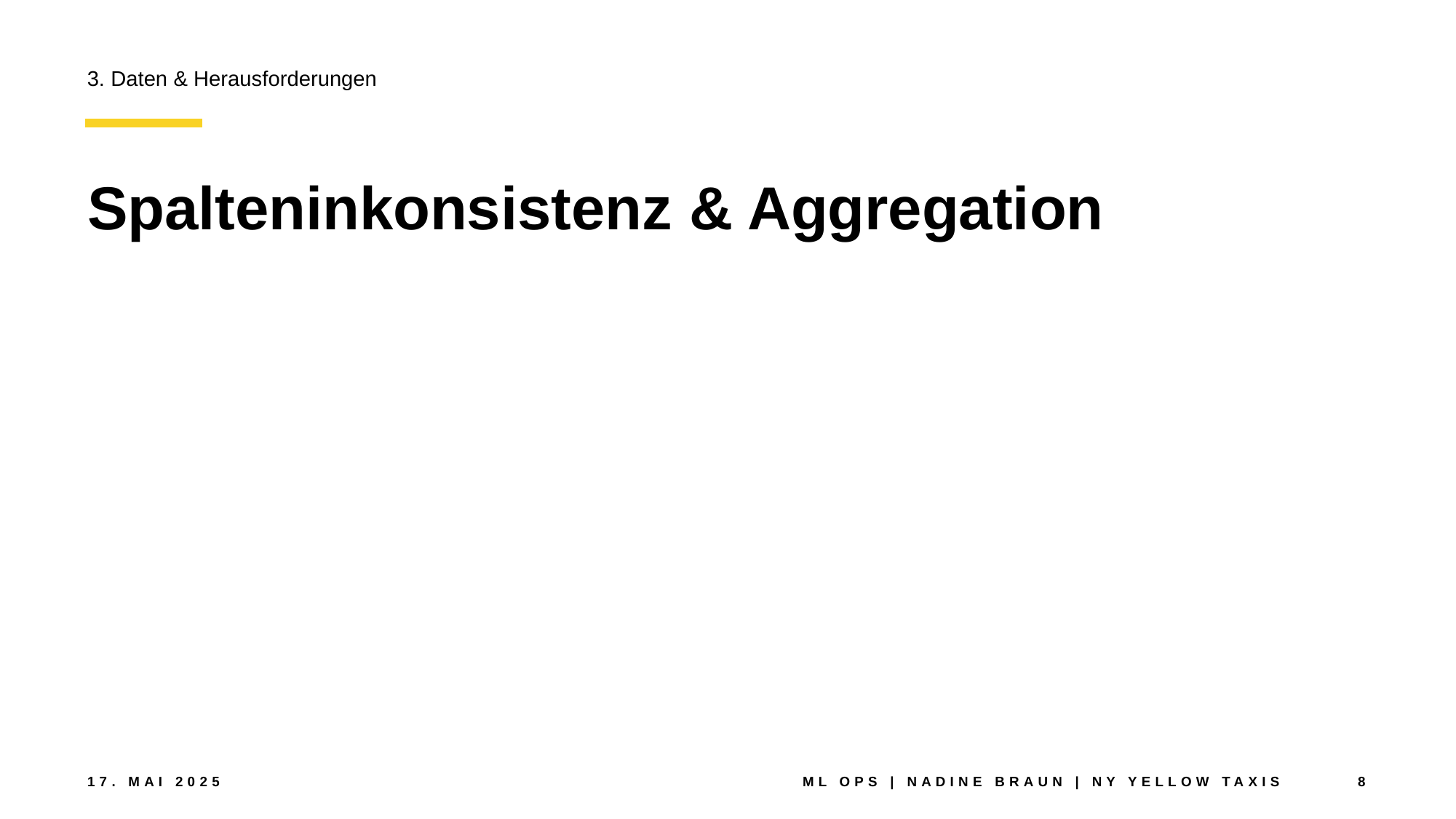

3. Daten & Herausforderungen
# Spalteninkonsistenz & Aggregation

17. Mai 2025
ML Ops | Nadine Braun | NY Yellow Taxis
8